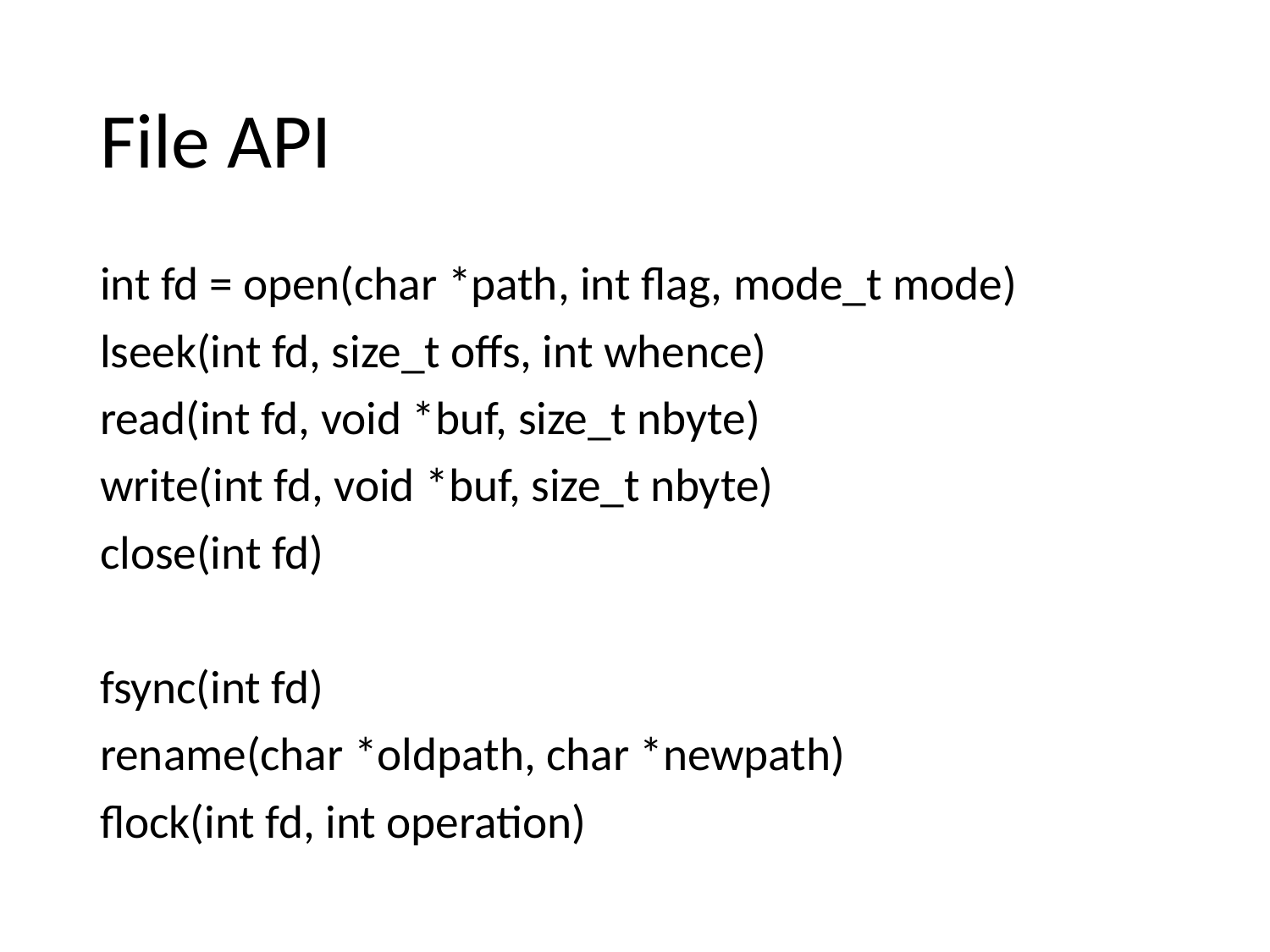

# File API
int fd = open(char *path, int flag, mode_t mode)
lseek(int fd, size_t offs, int whence)
read(int fd, void *buf, size_t nbyte)
write(int fd, void *buf, size_t nbyte)
close(int fd)

fsync(int fd)
rename(char *oldpath, char *newpath)
flock(int fd, int operation)